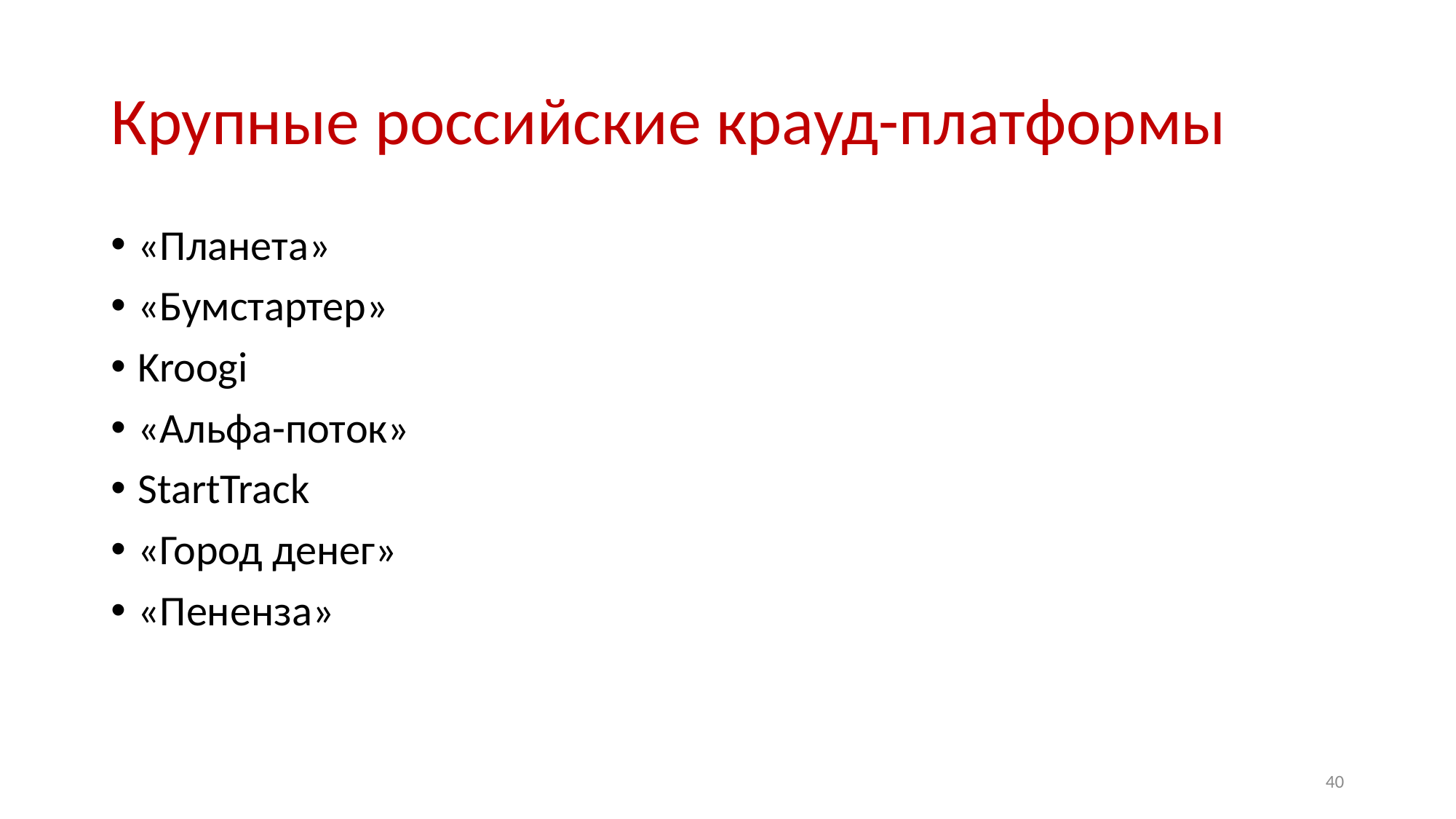

# Крупные российские крауд-платформы
«Планета»
«Бумстартер»
Kroogi
«Альфа-поток»
StartTrack
«Город денег»
«Пененза»
40